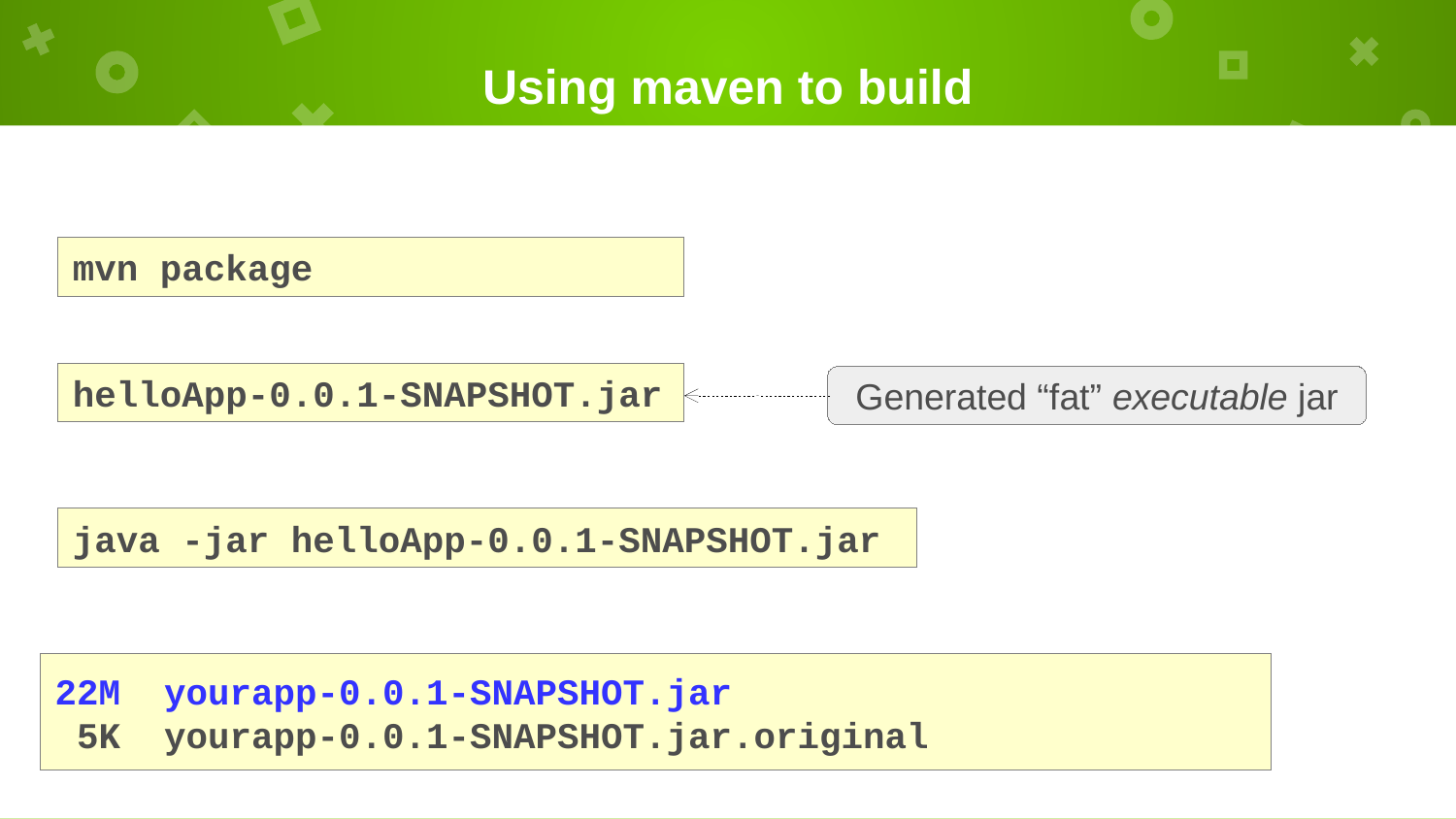

# Using maven to build
mvn package
helloApp-0.0.1-SNAPSHOT.jar
Generated “fat” executable jar

java -jar helloApp-0.0.1-SNAPSHOT.jar
22M  yourapp-0.0.1-SNAPSHOT.jar
 5K  yourapp-0.0.1-SNAPSHOT.jar.original